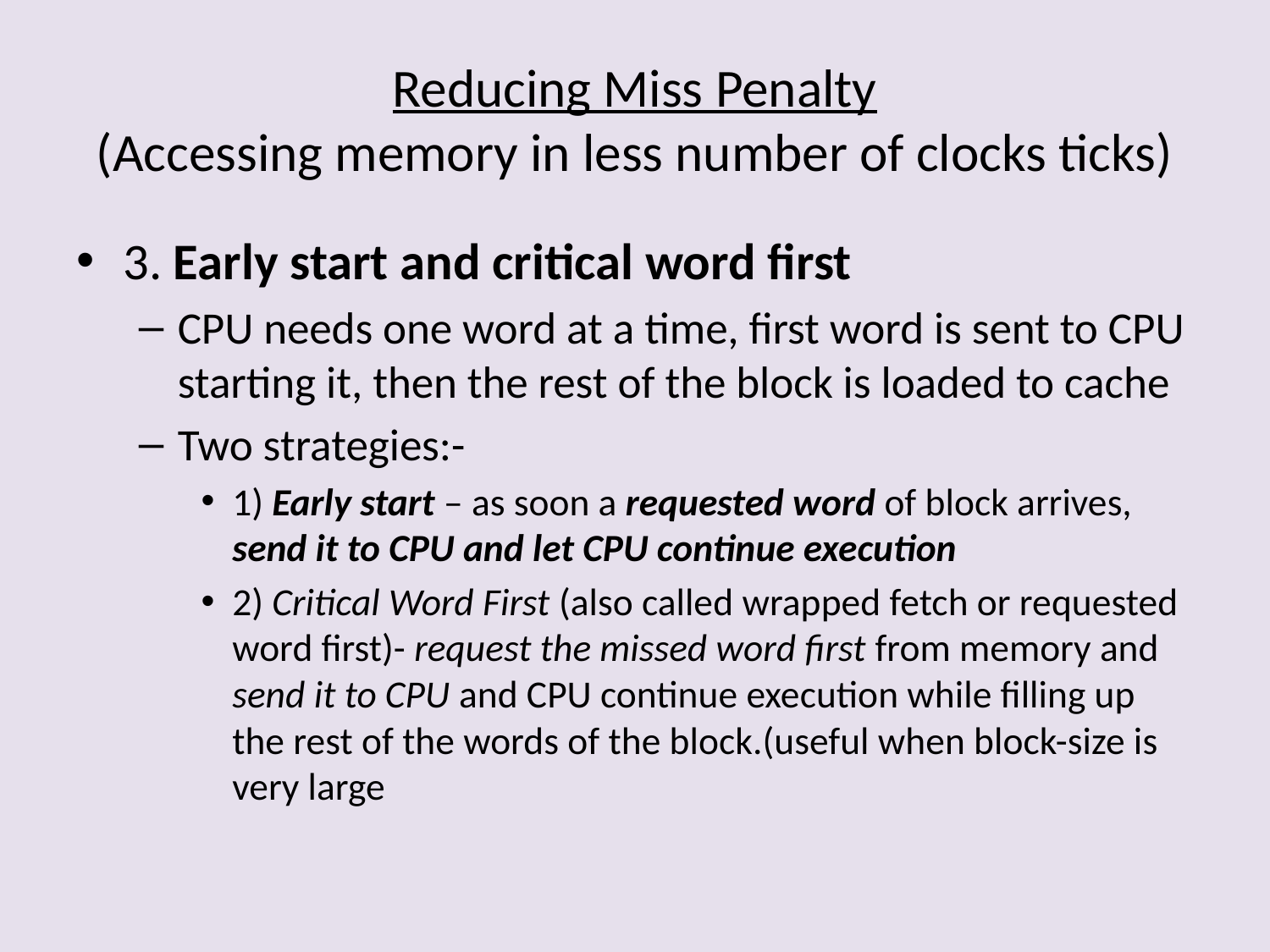

# Reducing Miss Penalty (Accessing memory in less number of clocks ticks)
3. Early start and critical word first
CPU needs one word at a time, first word is sent to CPU starting it, then the rest of the block is loaded to cache
Two strategies:-
1) Early start – as soon a requested word of block arrives, send it to CPU and let CPU continue execution
2) Critical Word First (also called wrapped fetch or requested word first)- request the missed word first from memory and send it to CPU and CPU continue execution while filling up the rest of the words of the block.(useful when block-size is very large